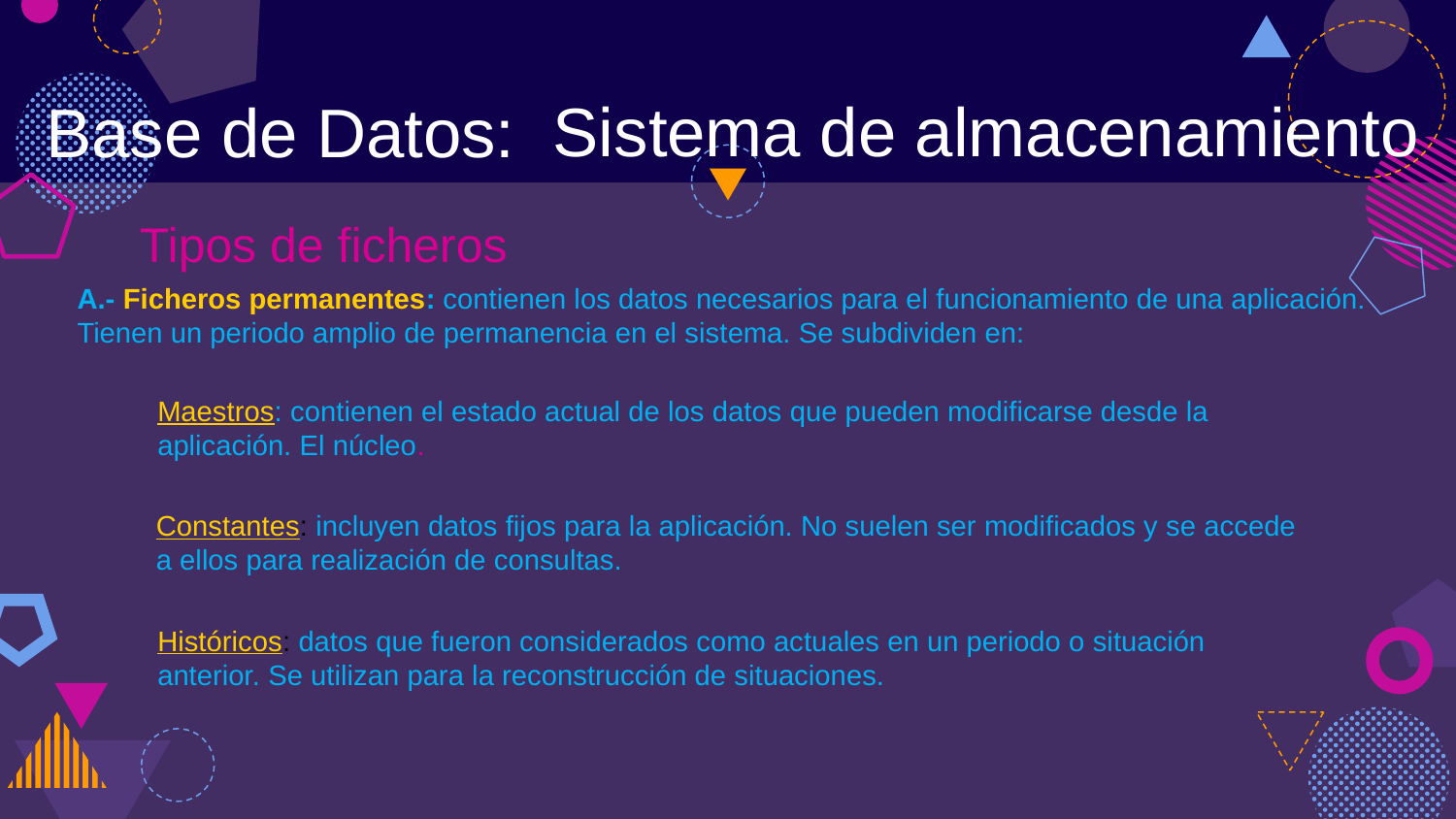

Sistema de almacenamiento
Base de Datos:
Tipos de ficheros
A.- Ficheros permanentes: contienen los datos necesarios para el funcionamiento de una aplicación. Tienen un periodo amplio de permanencia en el sistema. Se subdividen en:
Maestros: contienen el estado actual de los datos que pueden modificarse desde la aplicación. El núcleo.
Constantes: incluyen datos fijos para la aplicación. No suelen ser modificados y se accede a ellos para realización de consultas.
Históricos: datos que fueron considerados como actuales en un periodo o situación anterior. Se utilizan para la reconstrucción de situaciones.